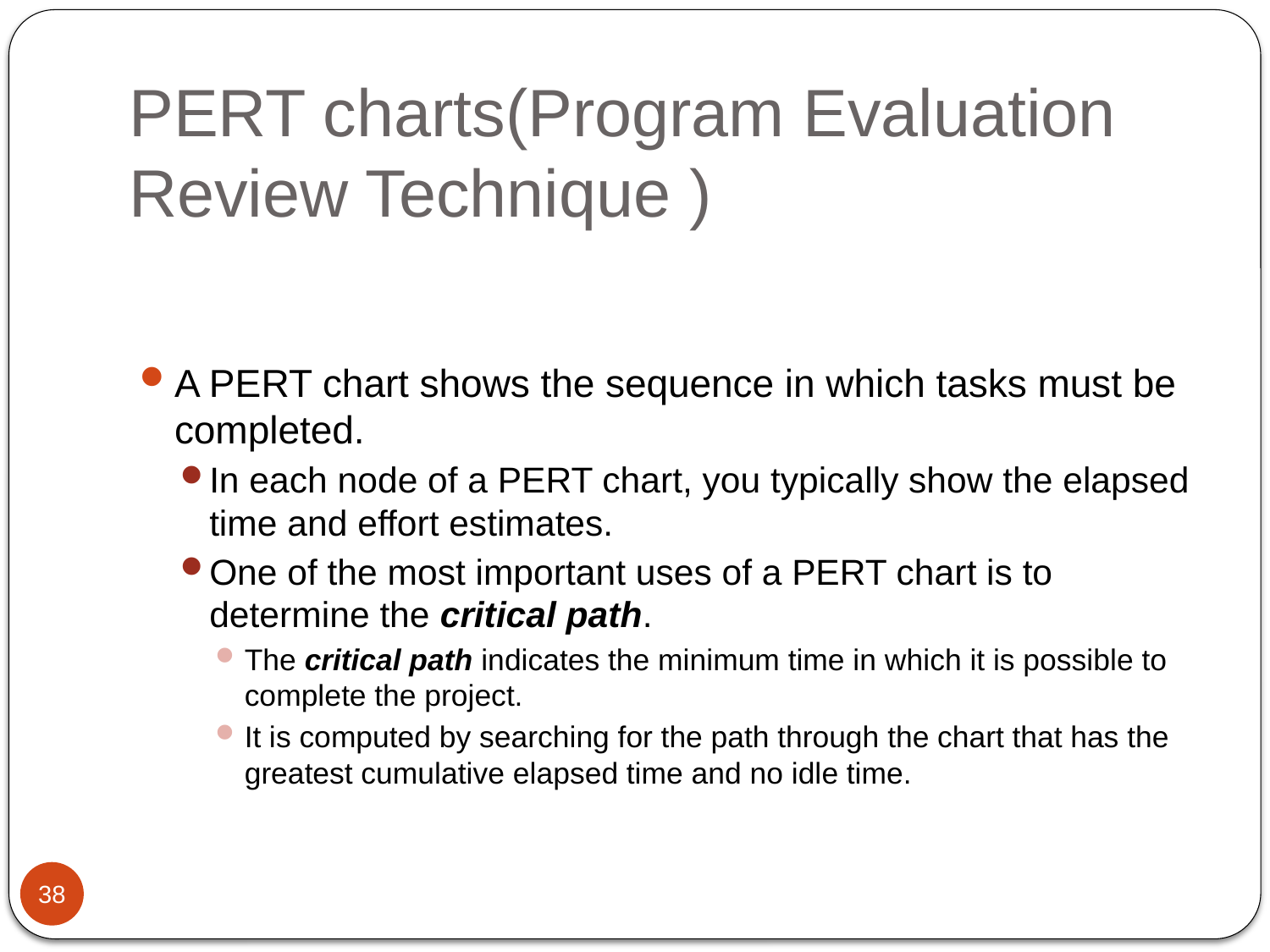

# PERT charts(Program Evaluation Review Technique )

A PERT chart shows the sequence in which tasks must be completed.
In each node of a PERT chart, you typically show the elapsed time and effort estimates.
One of the most important uses of a PERT chart is to
determine the critical path.
The critical path indicates the minimum time in which it is possible to complete the project.
It is computed by searching for the path through the chart that has the greatest cumulative elapsed time and no idle time.

38